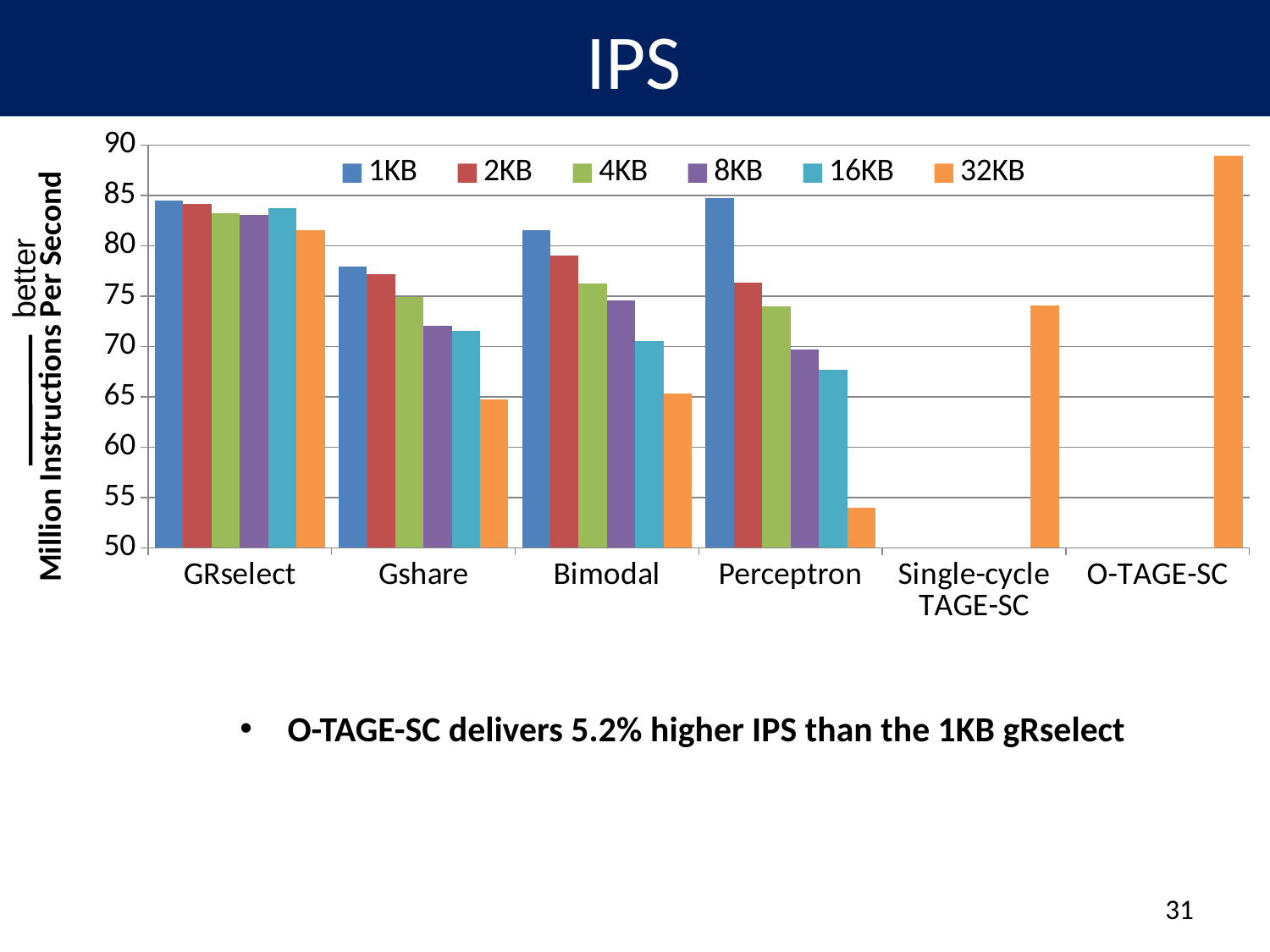

# IPS

### Chart

| Category | 1KB | 2KB | 4KB | 8KB | 16KB | 32KB |
|---|---|---|---|---|---|---|
| GRselect | 84.49980000000001 | 84.17997000000001 | 83.232 | 83.09798 | 83.69776 | 81.5553648 |
| Gshare | 77.90027 | 77.21531999999999 | 74.9152 | 72.09468 | 71.55836000000001 | 64.7710032 |
| Bimodal | 81.5472 | 79.01575 | 76.27203 | 74.60655999999999 | 70.54655999999999 | 65.3224 |
| Perceptron | 84.7029414 | 76.3420554 | 73.976505 | 69.721988 | 67.7212384 | 53.993889599999996 |
| Single-cycle TAGE-SC | None | None | None | None | None | 74.04173055999999 |
| O-TAGE-SC | None | None | None | None | None | 88.9434 |
O-TAGE-SC delivers 5.2% higher IPS than the 1KB gRselect
31